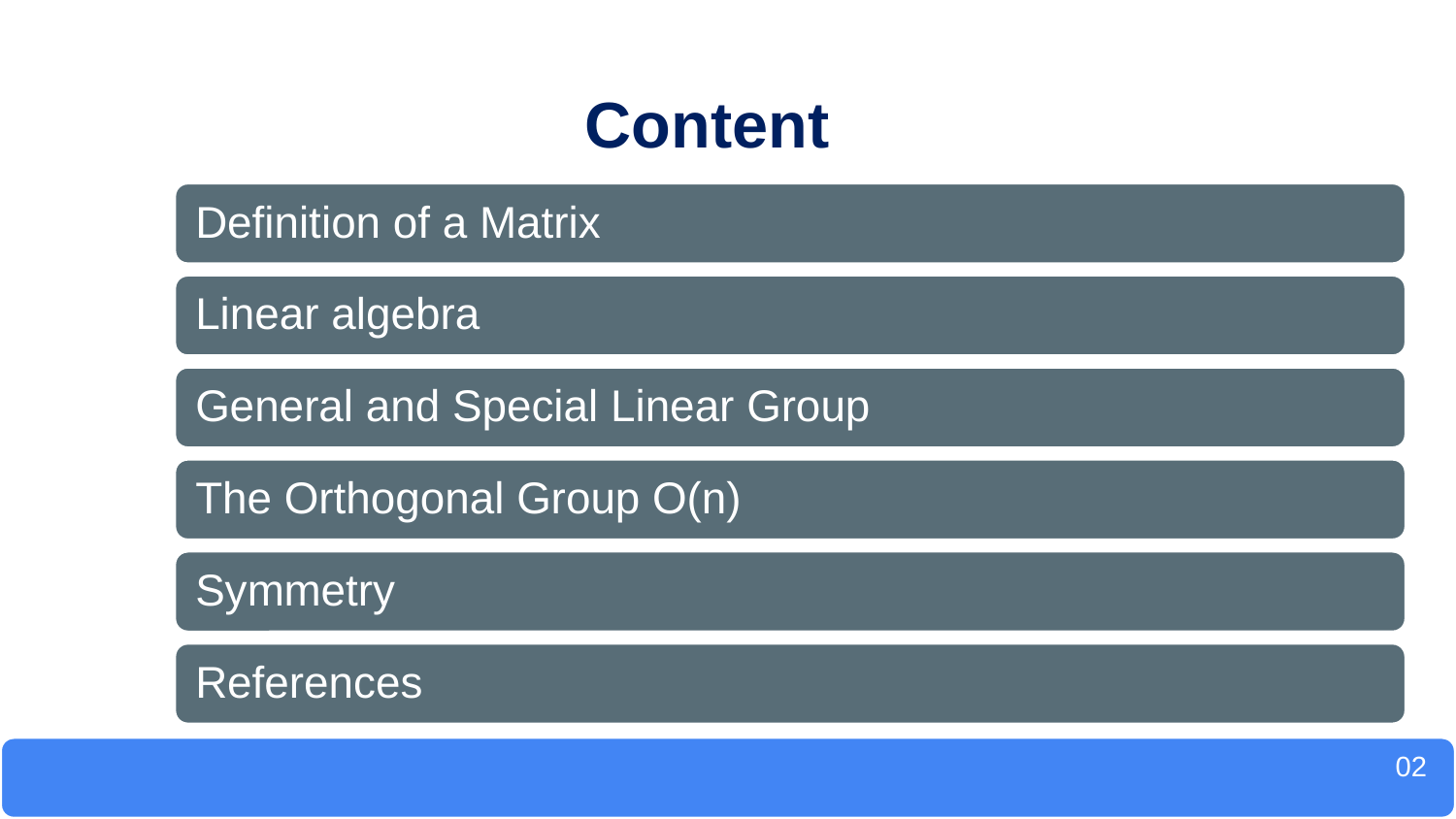

# Content
Definition of a Matrix
Linear algebra
General and Special Linear Group
The Orthogonal Group O(n)
Symmetry
References
                                                                                                                                                                            02